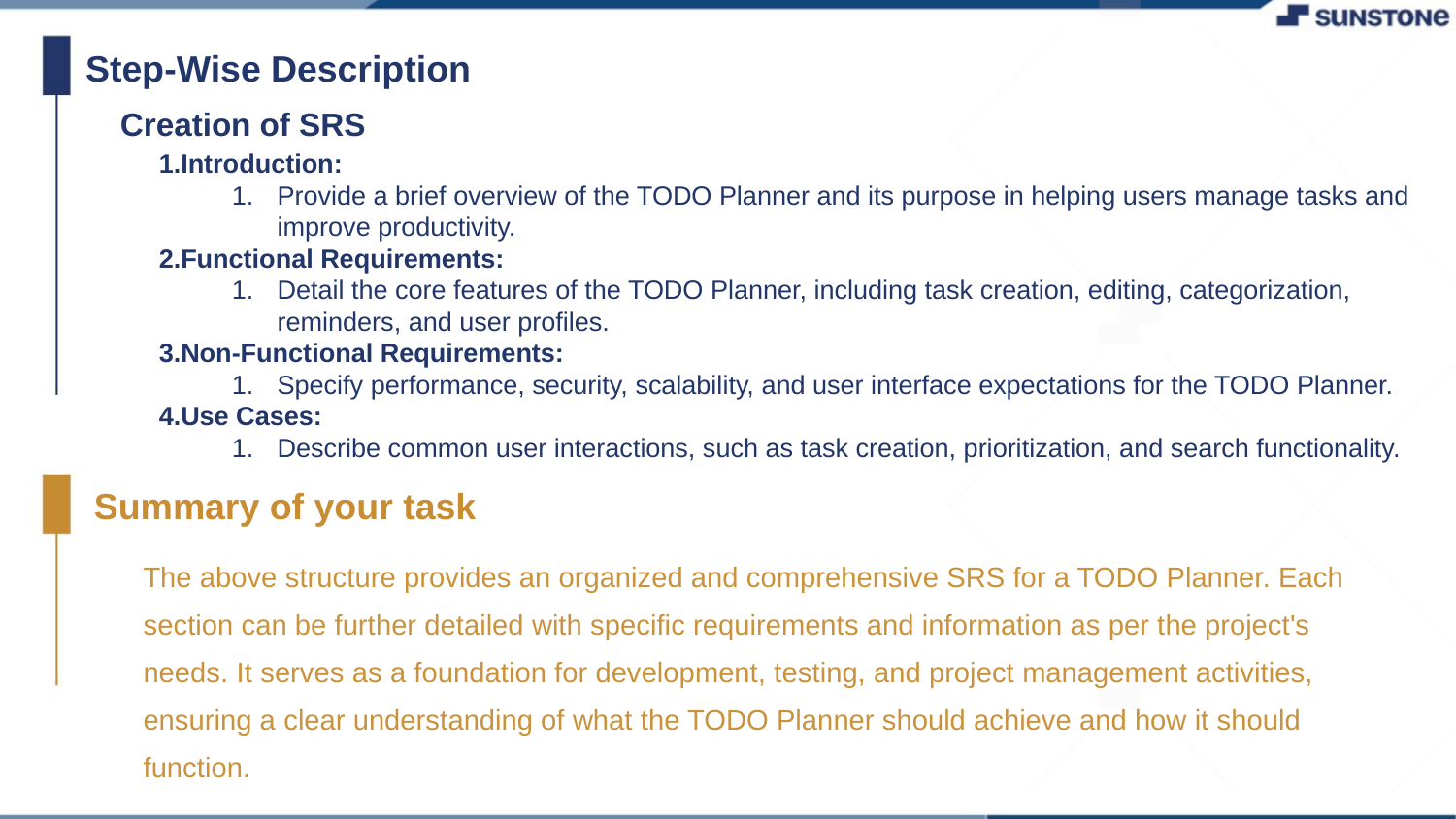

Step-Wise Description
Creation of SRS
Introduction:
Provide a brief overview of the TODO Planner and its purpose in helping users manage tasks and improve productivity.
Functional Requirements:
Detail the core features of the TODO Planner, including task creation, editing, categorization, reminders, and user profiles.
Non-Functional Requirements:
Specify performance, security, scalability, and user interface expectations for the TODO Planner.
Use Cases:
Describe common user interactions, such as task creation, prioritization, and search functionality.
Summary of your task

The above structure provides an organized and comprehensive SRS for a TODO Planner. Each section can be further detailed with specific requirements and information as per the project's needs. It serves as a foundation for development, testing, and project management activities, ensuring a clear understanding of what the TODO Planner should achieve and how it should function.